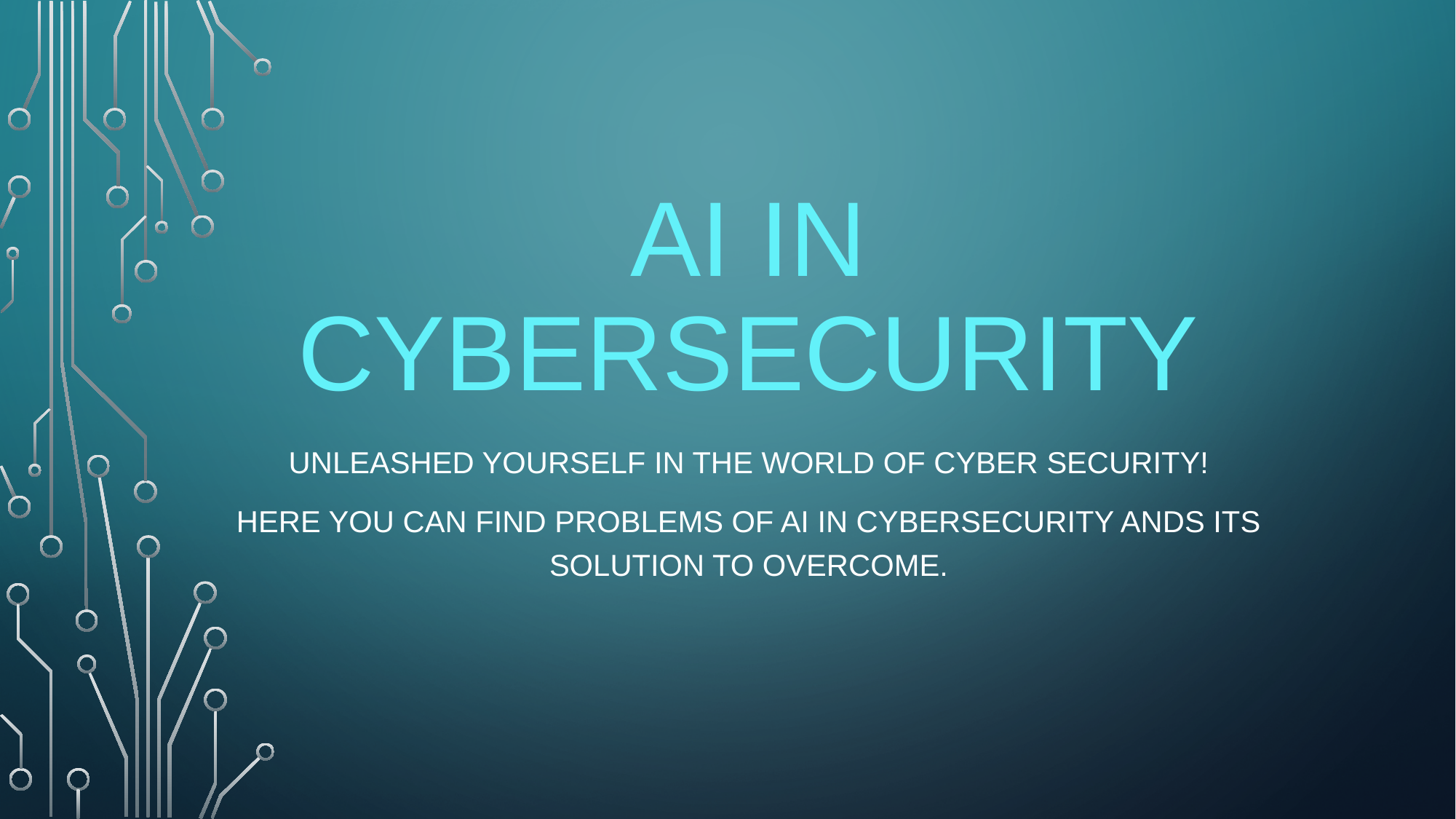

# Ai in cybersecurity
Unleashed yourself in the world of cyber security!
Here you can find problems of ai in cybersecurity ands its solution to overcome.